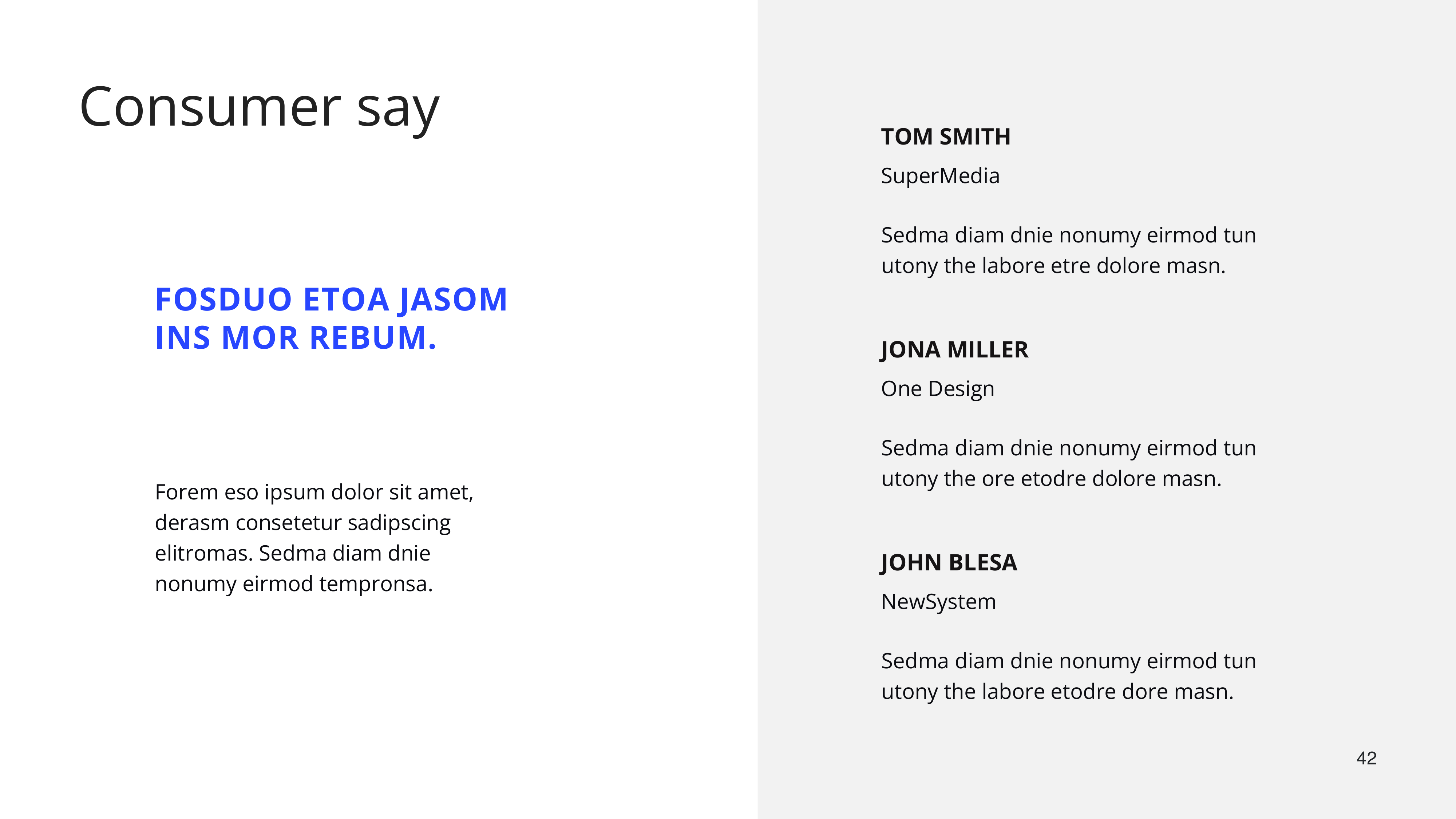

Consumer say

TOM SMITH
SuperMedia
Sedma diam dnie nonumy eirmod tun utony the labore etre dolore masn.
Fosduo etoa jasom INS MOR rebum.

JONA MILLER
One Design
Sedma diam dnie nonumy eirmod tun utony the ore etodre dolore masn.
Forem eso ipsum dolor sit amet, derasm consetetur sadipscing elitromas. Sedma diam dnie nonumy eirmod tempronsa.

JOHN BLESA
NewSystem
Sedma diam dnie nonumy eirmod tun utony the labore etodre dore masn.
42